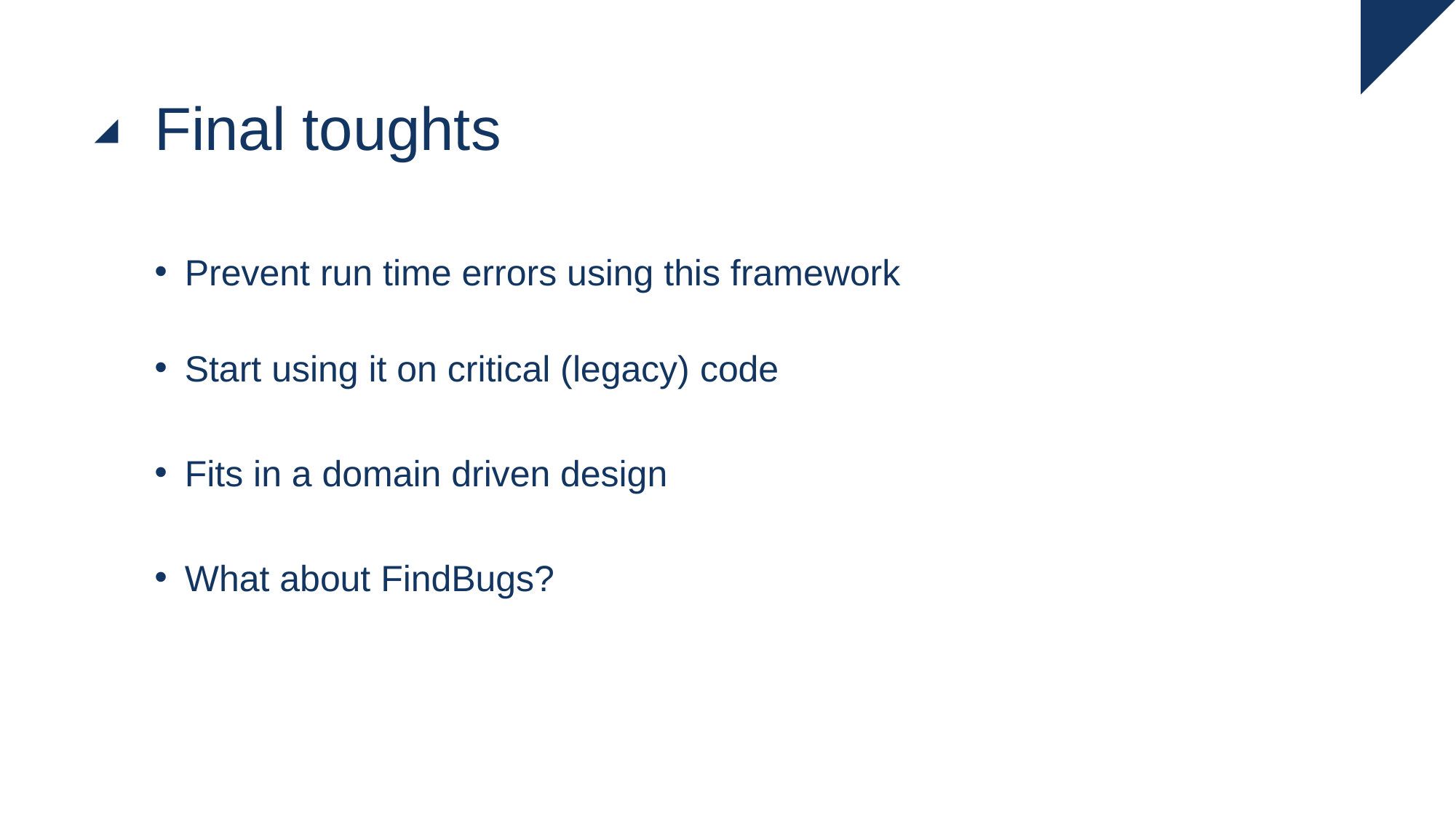

# Final toughts
Prevent run time errors using this framework
Start using it on critical (legacy) code
Fits in a domain driven design
What about FindBugs?